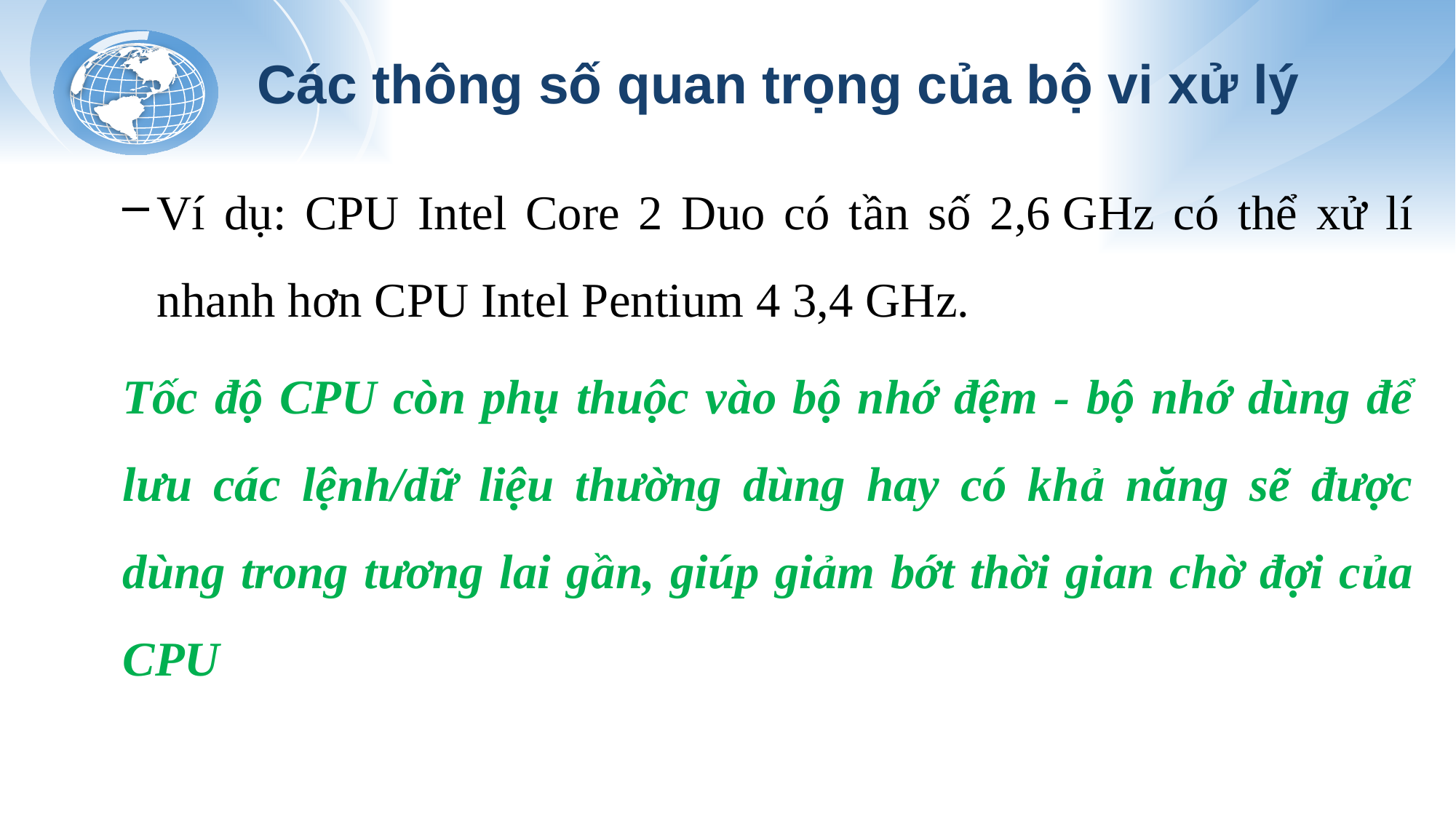

# Các thông số quan trọng của bộ vi xử lý
Ví dụ: CPU Intel Core 2 Duo có tần số 2,6 GHz có thể xử lí nhanh hơn CPU Intel Pentium 4 3,4 GHz.
Tốc độ CPU còn phụ thuộc vào bộ nhớ đệm - bộ nhớ dùng để lưu các lệnh/dữ liệu thường dùng hay có khả năng sẽ được dùng trong tương lai gần, giúp giảm bớt thời gian chờ đợi của CPU